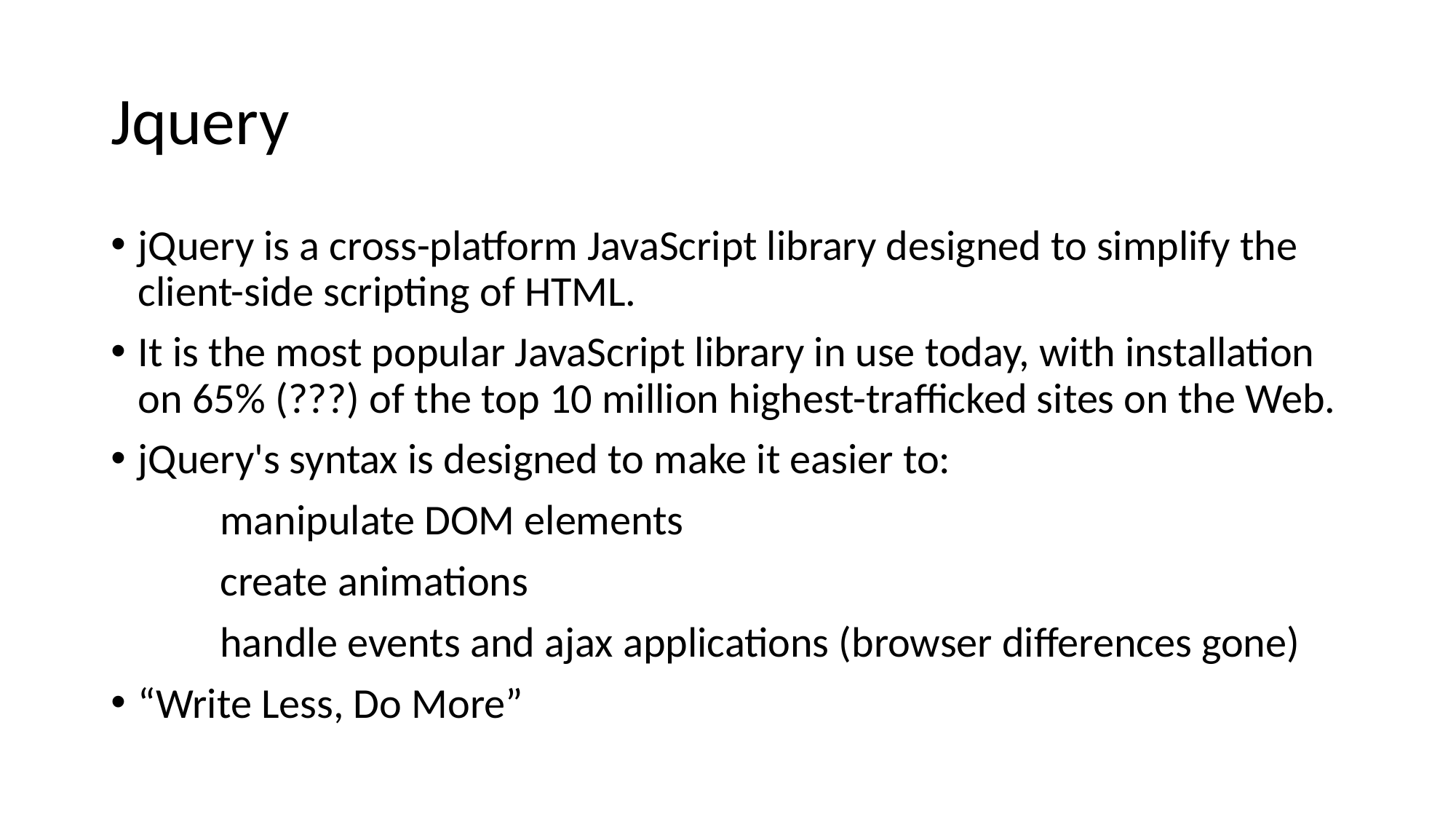

# Jquery
jQuery is a cross-platform JavaScript library designed to simplify the client-side scripting of HTML.
It is the most popular JavaScript library in use today, with installation on 65% (???) of the top 10 million highest-trafficked sites on the Web.
jQuery's syntax is designed to make it easier to:
	manipulate DOM elements
	create animations
	handle events and ajax applications (browser differences gone)
“Write Less, Do More”